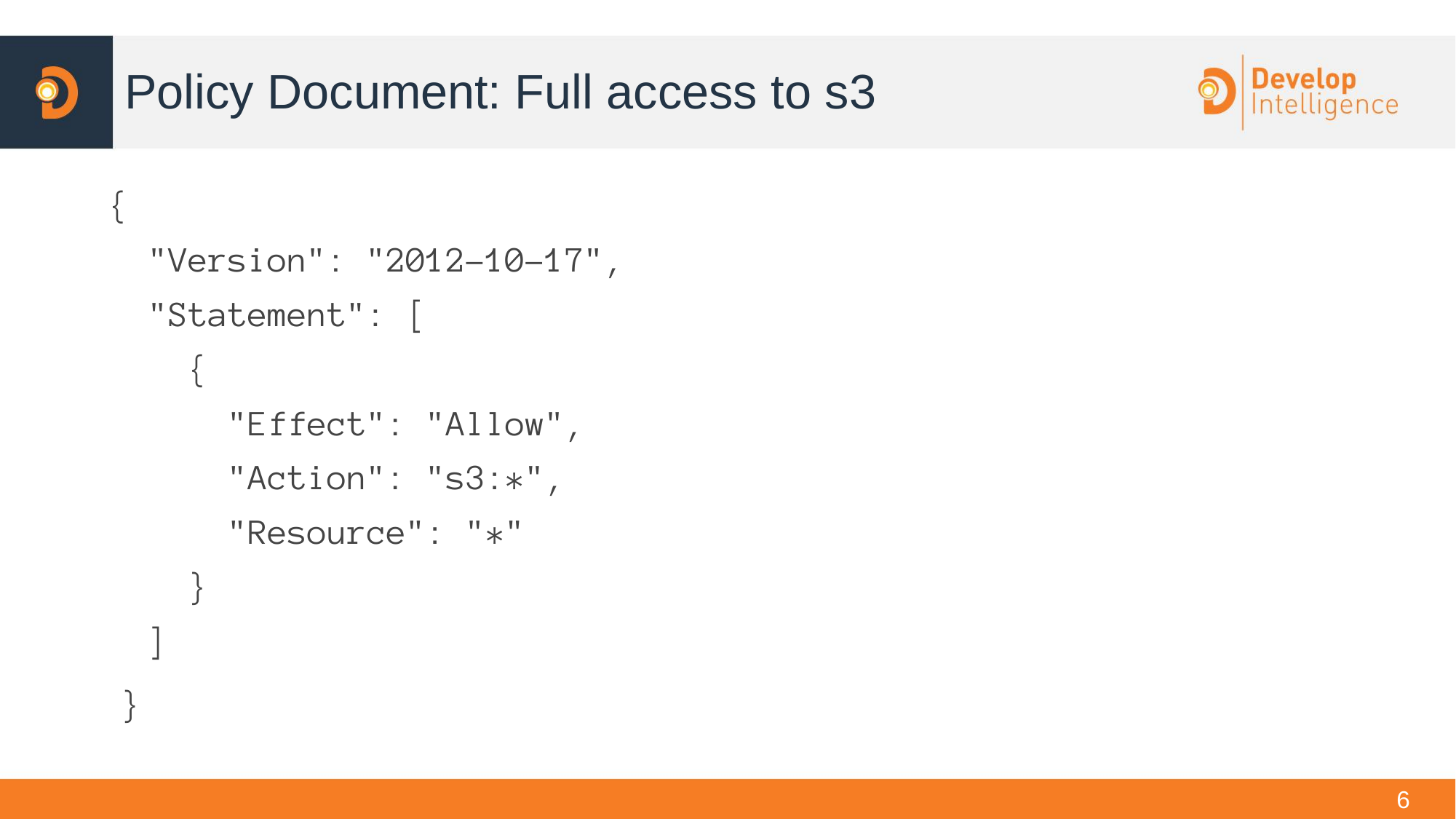

Policy Document: Full access to s3
{
  "Version": "2012-10-17",
  "Statement": [
    {
      "Effect": "Allow",
      "Action": "s3:*",
      "Resource": "*"
    }
  ]
}

6